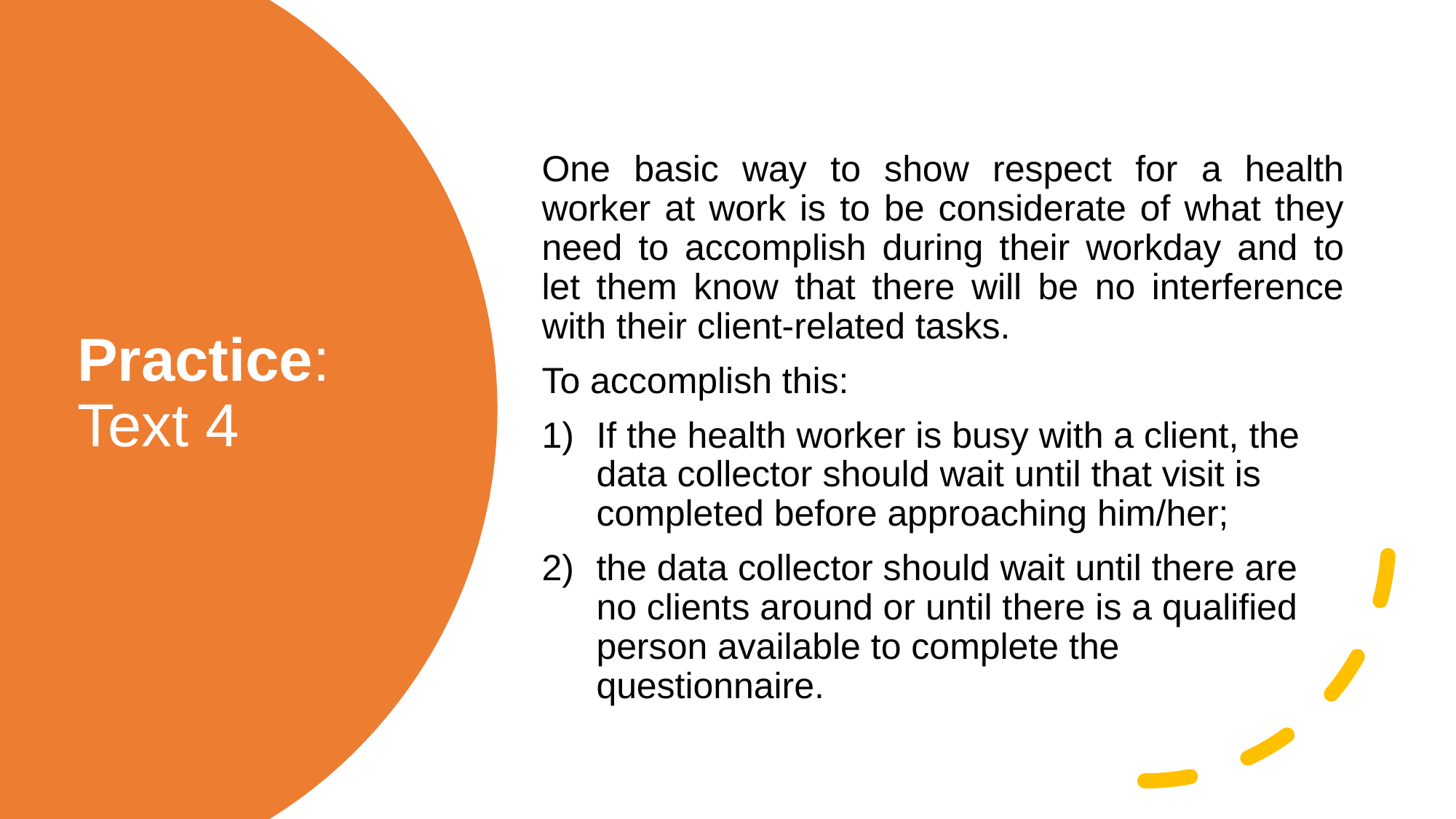

One basic way to show respect for a health worker at work is to be considerate of what they need to accomplish during their workday and to let them know that there will be no interference with their client-related tasks.
To accomplish this:
If the health worker is busy with a client, the data collector should wait until that visit is completed before approaching him/her;
the data collector should wait until there are no clients around or until there is a qualified person available to complete the questionnaire.
# Practice: Text 4